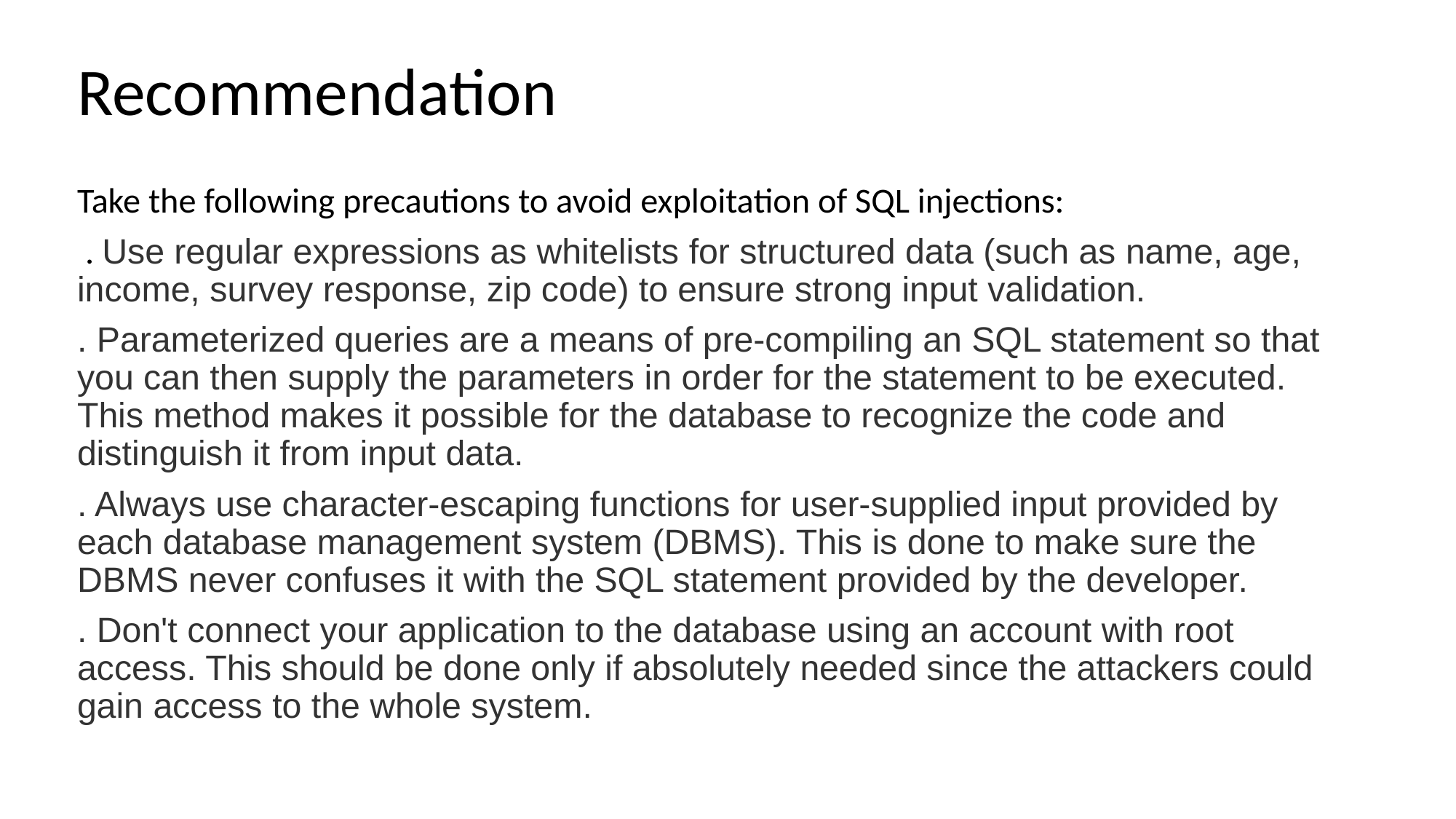

# Recommendation
Take the following precautions to avoid exploitation of SQL injections:
 . Use regular expressions as whitelists for structured data (such as name, age, income, survey response, zip code) to ensure strong input validation.
. Parameterized queries are a means of pre-compiling an SQL statement so that you can then supply the parameters in order for the statement to be executed. This method makes it possible for the database to recognize the code and distinguish it from input data.
. Always use character-escaping functions for user-supplied input provided by each database management system (DBMS). This is done to make sure the DBMS never confuses it with the SQL statement provided by the developer.
. Don't connect your application to the database using an account with root access. This should be done only if absolutely needed since the attackers could gain access to the whole system.